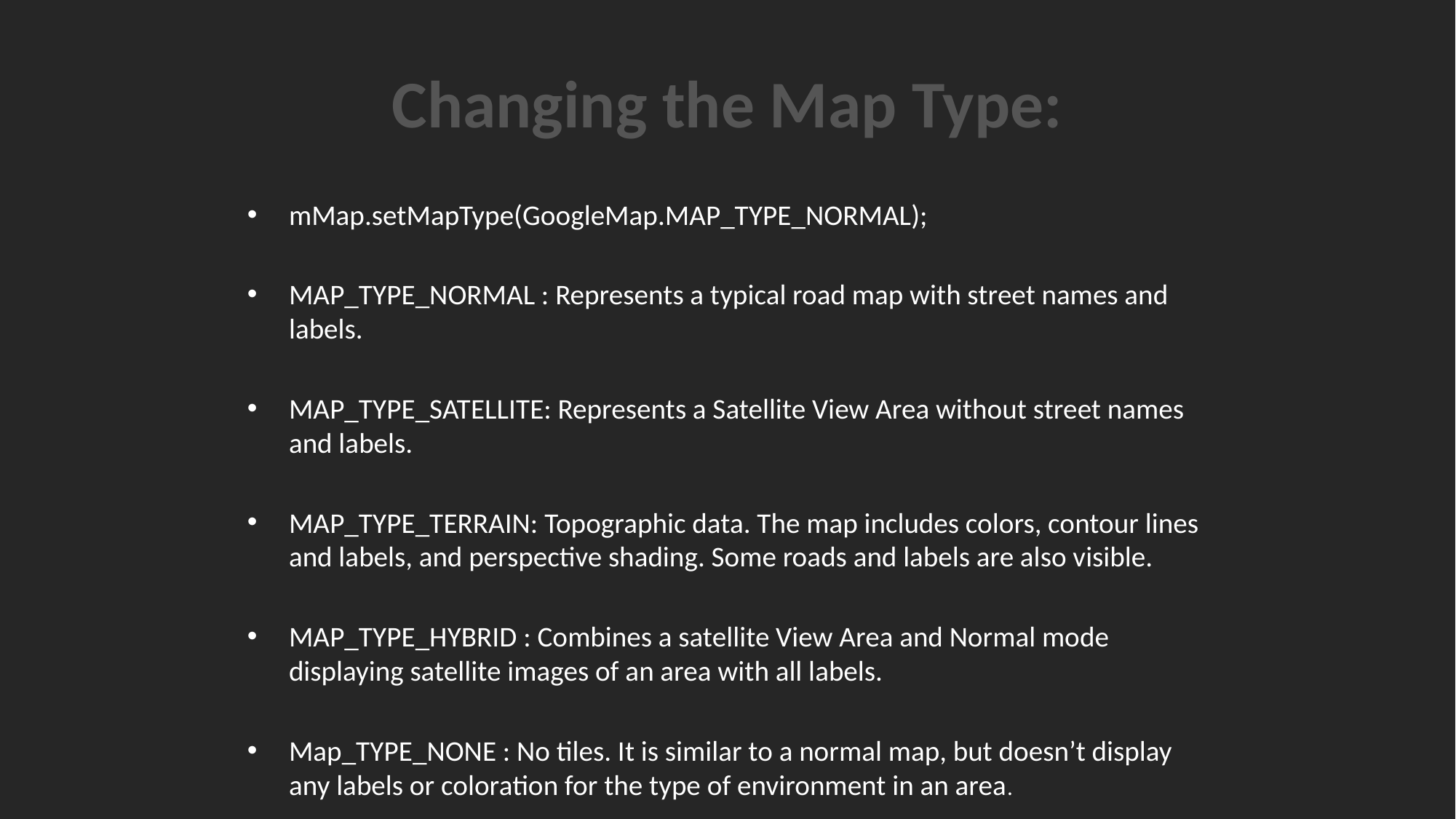

# Changing the Map Type:
mMap.setMapType(GoogleMap.MAP_TYPE_NORMAL);

MAP_TYPE_NORMAL : Represents a typical road map with street names and labels.

MAP_TYPE_SATELLITE: Represents a Satellite View Area without street names and labels.

MAP_TYPE_TERRAIN: Topographic data. The map includes colors, contour lines and labels, and perspective shading. Some roads and labels are also visible.

MAP_TYPE_HYBRID : Combines a satellite View Area and Normal mode displaying satellite images of an area with all labels.

Map_TYPE_NONE : No tiles. It is similar to a normal map, but doesn’t display any labels or coloration for the type of environment in an area.